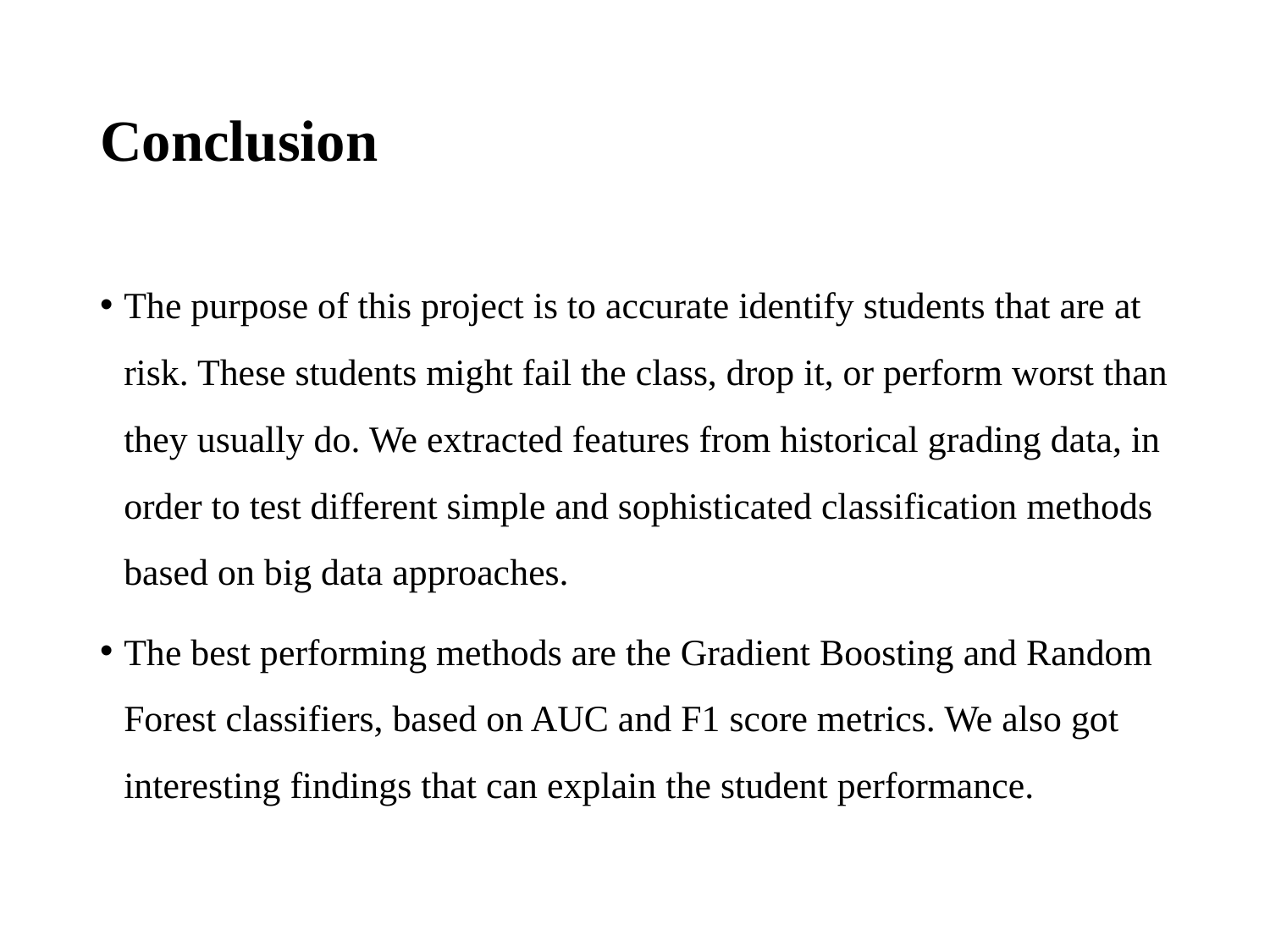

# Conclusion
The purpose of this project is to accurate identify students that are at risk. These students might fail the class, drop it, or perform worst than they usually do. We extracted features from historical grading data, in order to test different simple and sophisticated classification methods based on big data approaches.
The best performing methods are the Gradient Boosting and Random Forest classifiers, based on AUC and F1 score metrics. We also got interesting findings that can explain the student performance.